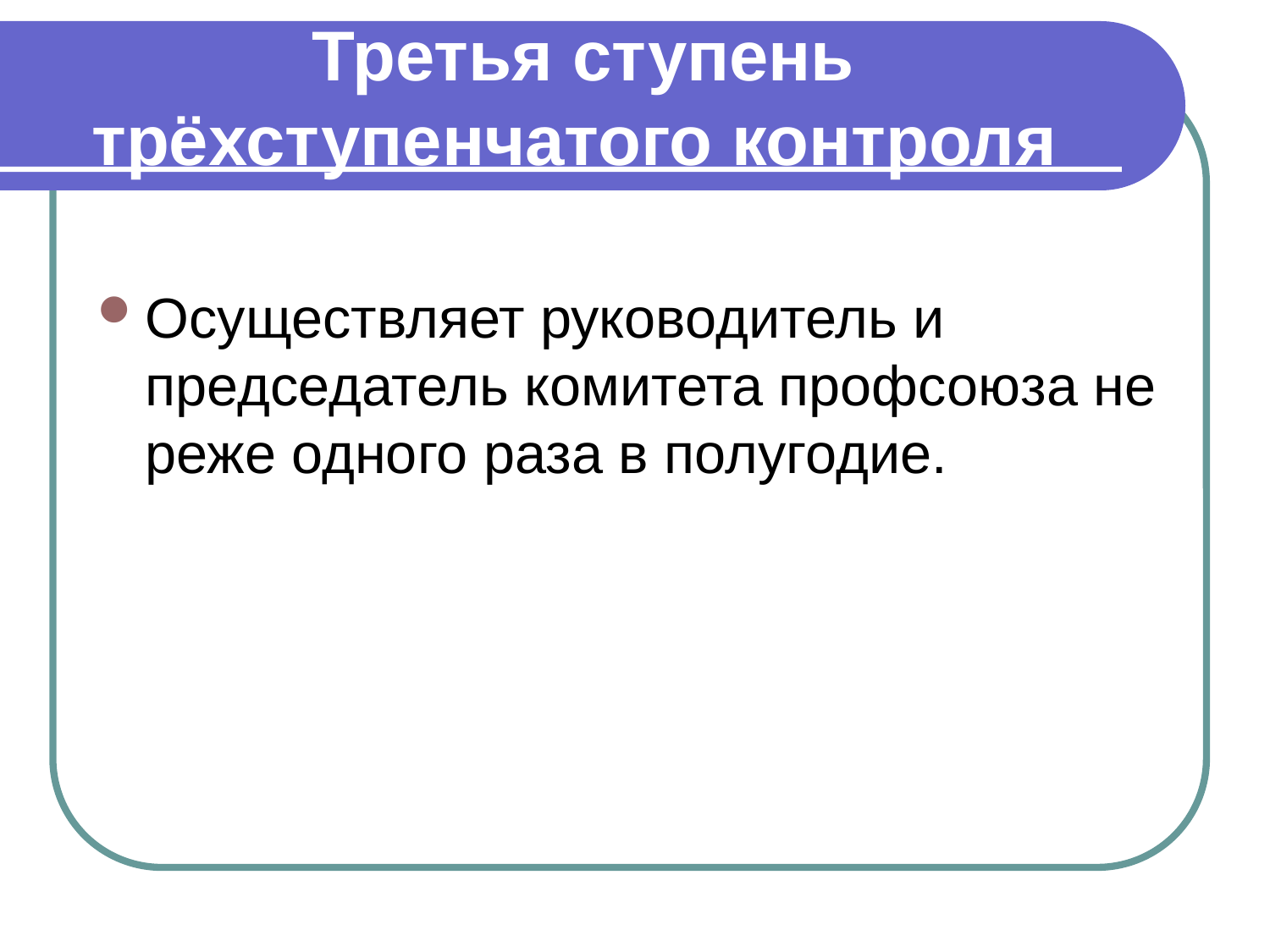

# Третья ступень трёхступенчатого контроля
Осуществляет руководитель и председатель комитета профсоюза не реже одного раза в полугодие.